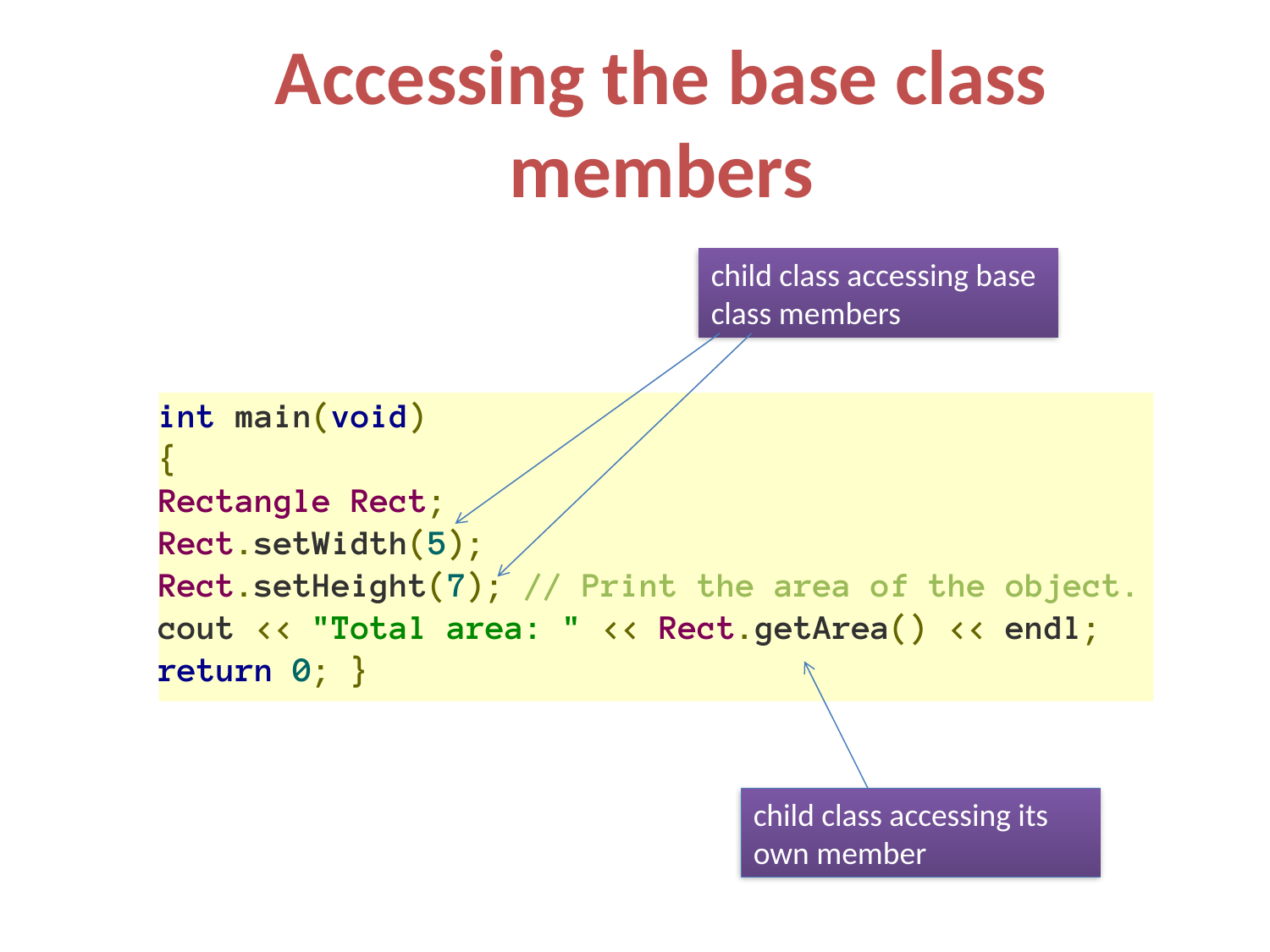

Accessing the base class members
child class accessing base class members
int main(void)
{
Rectangle Rect;
Rect.setWidth(5);
Rect.setHeight(7); // Print the area of the object.
cout << "Total area: " << Rect.getArea() << endl;
return 0; }
child class accessing its own member